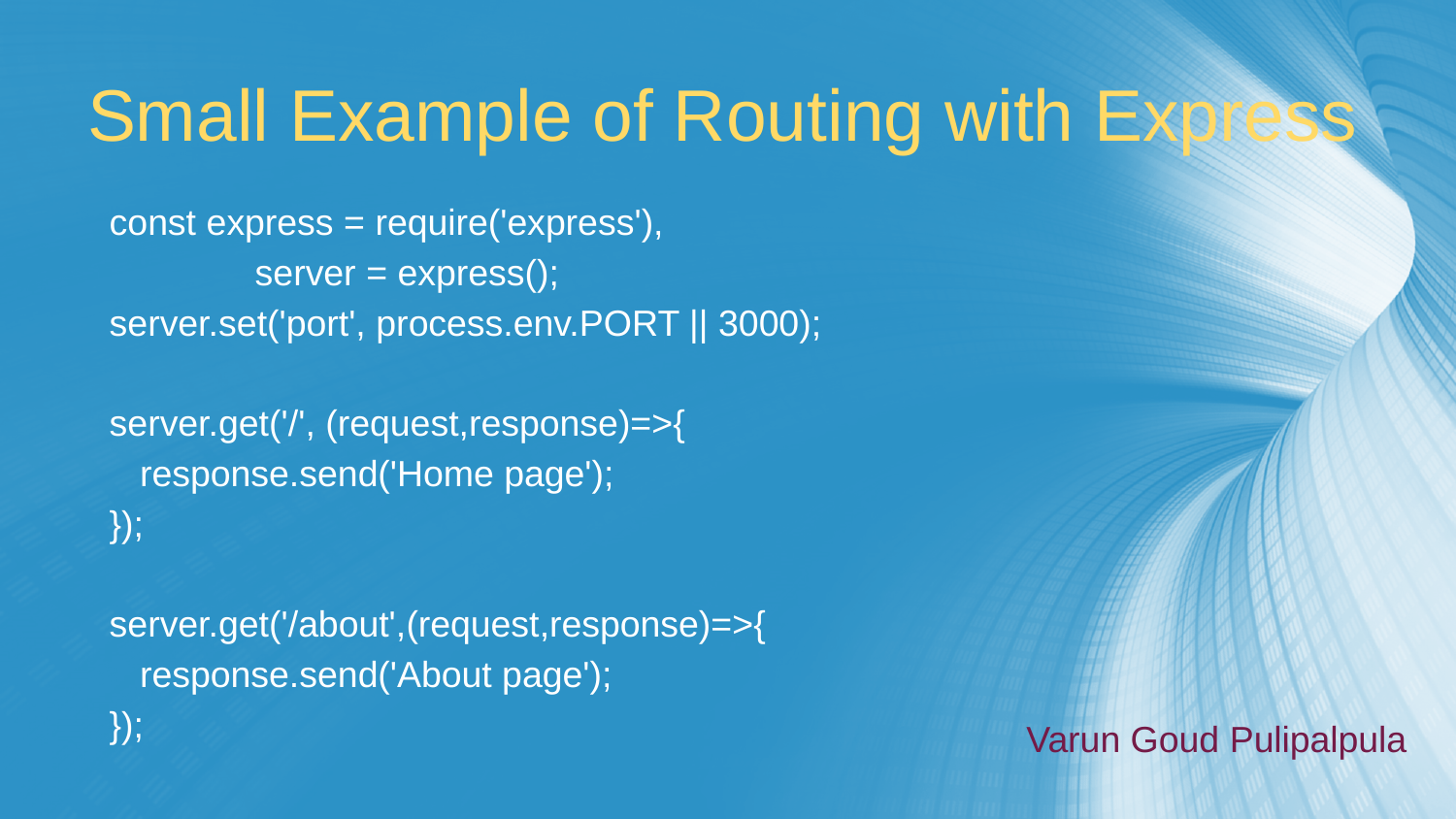

# Small Example of Routing with Express
const express = require('express'),
  	server = express();
server.set('port', process.env.PORT || 3000);

server.get('/', (request,response)=>{
   response.send('Home page');
});

server.get('/about',(request,response)=>{
   response.send('About page');
});
Varun Goud Pulipalpula